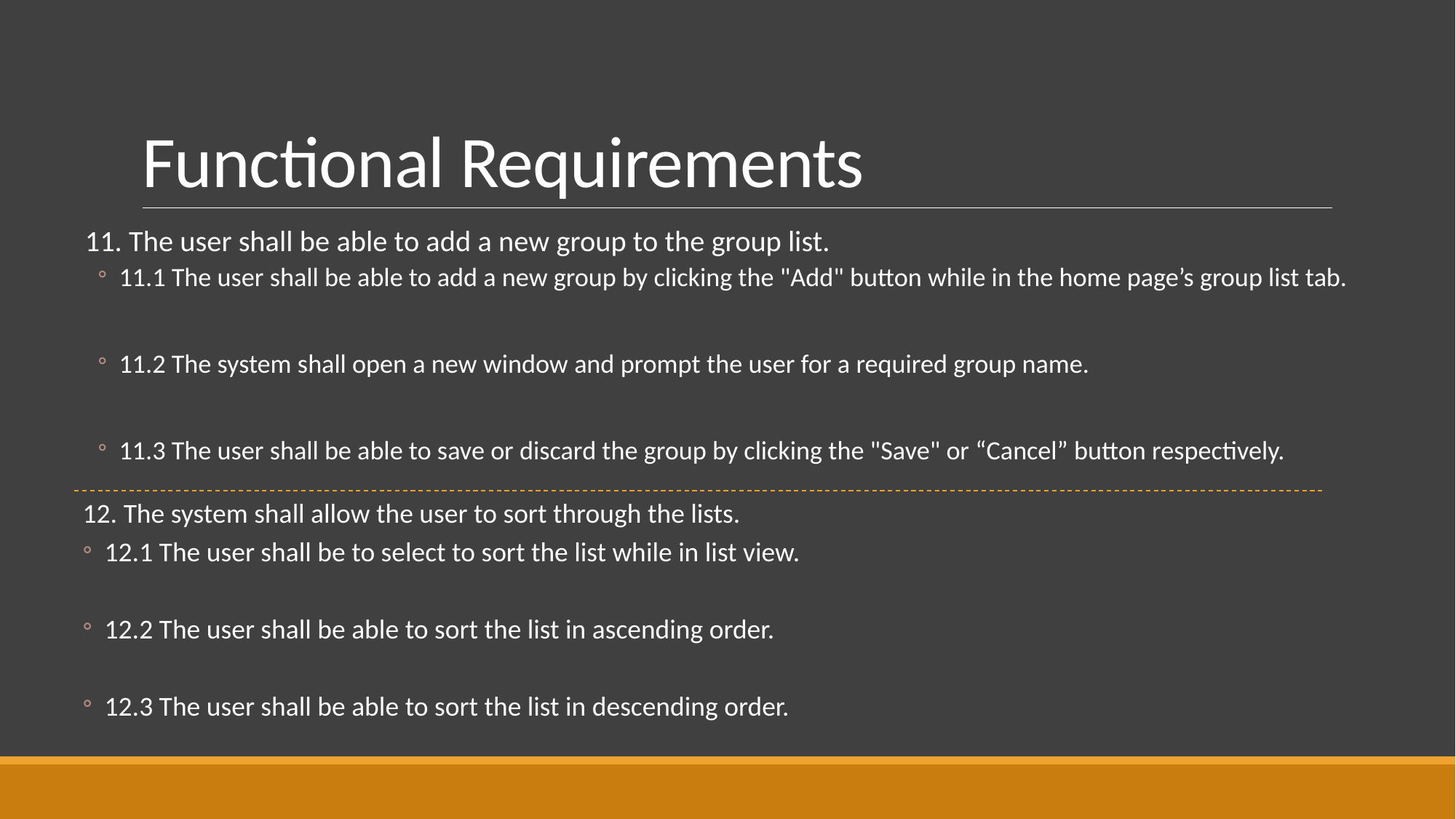

# Functional Requirements
11. The user shall be able to add a new group to the group list.
11.1 The user shall be able to add a new group by clicking the "Add" button while in the home page’s group list tab.

11.2 The system shall open a new window and prompt the user for a required group name.

11.3 The user shall be able to save or discard the group by clicking the "Save" or “Cancel” button respectively.
12. The system shall allow the user to sort through the lists.
12.1 The user shall be to select to sort the list while in list view.

12.2 The user shall be able to sort the list in ascending order.

12.3 The user shall be able to sort the list in descending order.